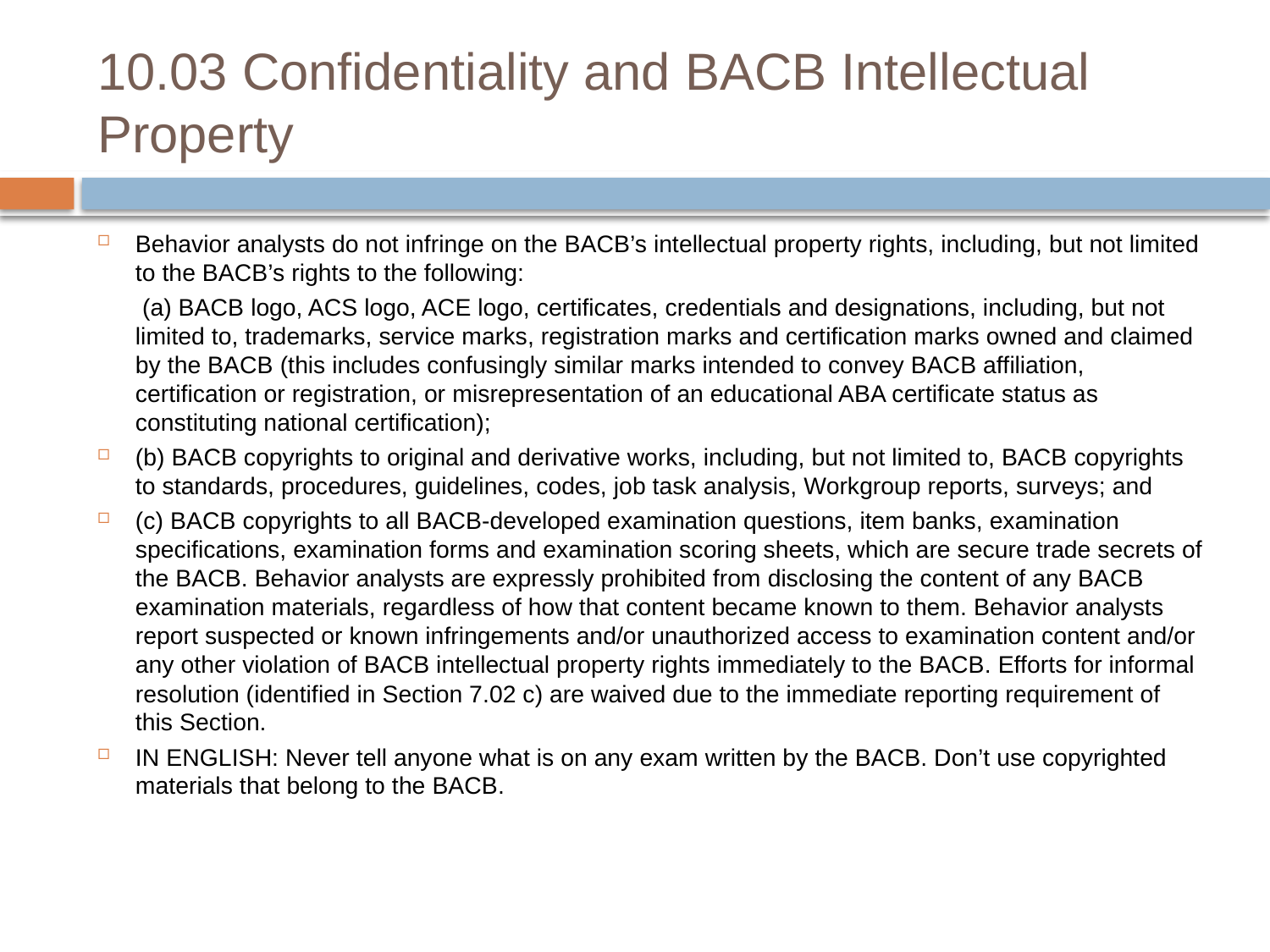

# 10.03 Confidentiality and BACB Intellectual Property
Behavior analysts do not infringe on the BACB’s intellectual property rights, including, but not limited to the BACB’s rights to the following:
	 (a) BACB logo, ACS logo, ACE logo, certificates, credentials and designations, including, but not limited to, trademarks, service marks, registration marks and certification marks owned and claimed by the BACB (this includes confusingly similar marks intended to convey BACB affiliation, certification or registration, or misrepresentation of an educational ABA certificate status as constituting national certification);
(b) BACB copyrights to original and derivative works, including, but not limited to, BACB copyrights to standards, procedures, guidelines, codes, job task analysis, Workgroup reports, surveys; and
(c) BACB copyrights to all BACB-developed examination questions, item banks, examination specifications, examination forms and examination scoring sheets, which are secure trade secrets of the BACB. Behavior analysts are expressly prohibited from disclosing the content of any BACB examination materials, regardless of how that content became known to them. Behavior analysts report suspected or known infringements and/or unauthorized access to examination content and/or any other violation of BACB intellectual property rights immediately to the BACB. Efforts for informal resolution (identified in Section 7.02 c) are waived due to the immediate reporting requirement of this Section.
IN ENGLISH: Never tell anyone what is on any exam written by the BACB. Don’t use copyrighted materials that belong to the BACB.